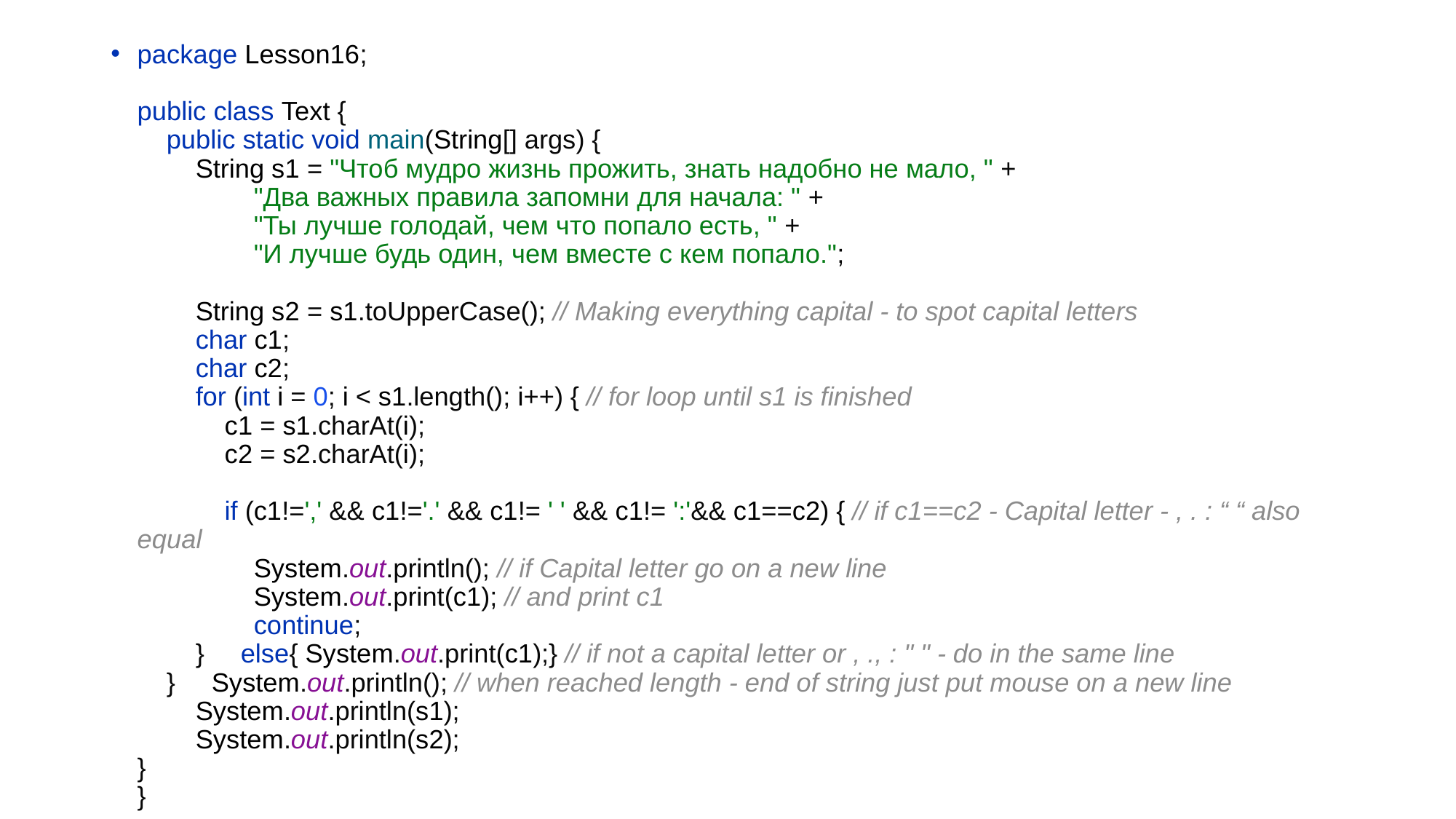

package Lesson16;
public class Text {
    public static void main(String[] args) {
        String s1 = "Чтоб мудро жизнь прожить, знать надобно не мало, " +
                "Два важных правила запомни для начала: " +
                "Ты лучше голодай, чем что попало есть, " +
                "И лучше будь один, чем вместе с кем попало.";
        String s2 = s1.toUpperCase(); // Making everything capital - to spot capital letters
        char c1;
        char c2;
        for (int i = 0; i < s1.length(); i++) { // for loop until s1 is finished
            c1 = s1.charAt(i);
            c2 = s2.charAt(i);
            if (c1!=',' && c1!='.' && c1!= ' ' && c1!= ':'&& c1==c2) { // if c1==c2 - Capital letter - , . : “ “ also equal
                System.out.println(); // if Capital letter go on a new line
                System.out.print(c1); // and print c1
                continue;
        }     else{ System.out.print(c1);} // if not a capital letter or , ., : " " - do in the same line
    }     System.out.println(); // when reached length - end of string just put mouse on a new line
        System.out.println(s1);
        System.out.println(s2);
}
}